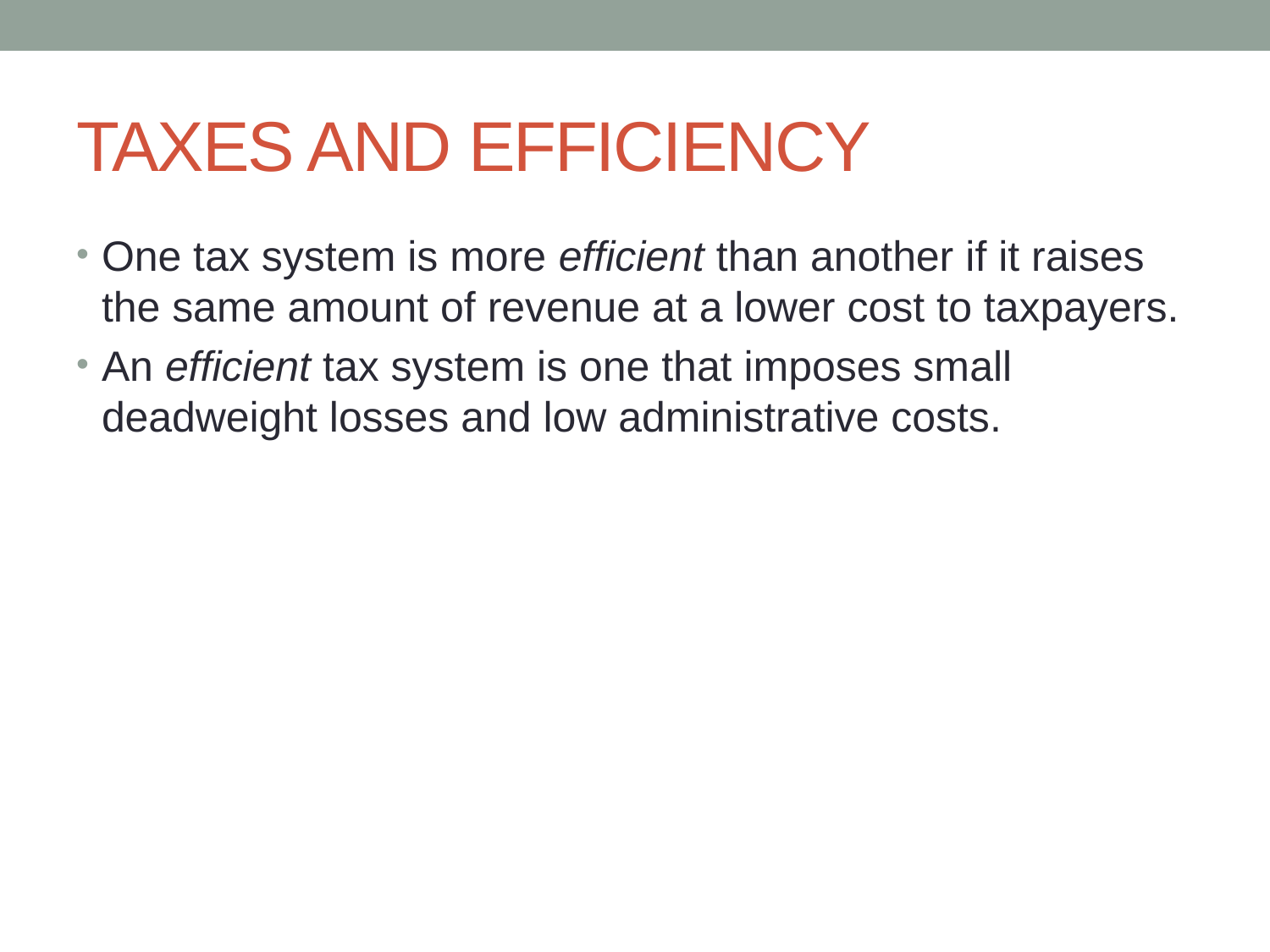

# TAXES AND EFFICIENCY
One tax system is more efficient than another if it raises the same amount of revenue at a lower cost to taxpayers.
An efficient tax system is one that imposes small deadweight losses and low administrative costs.